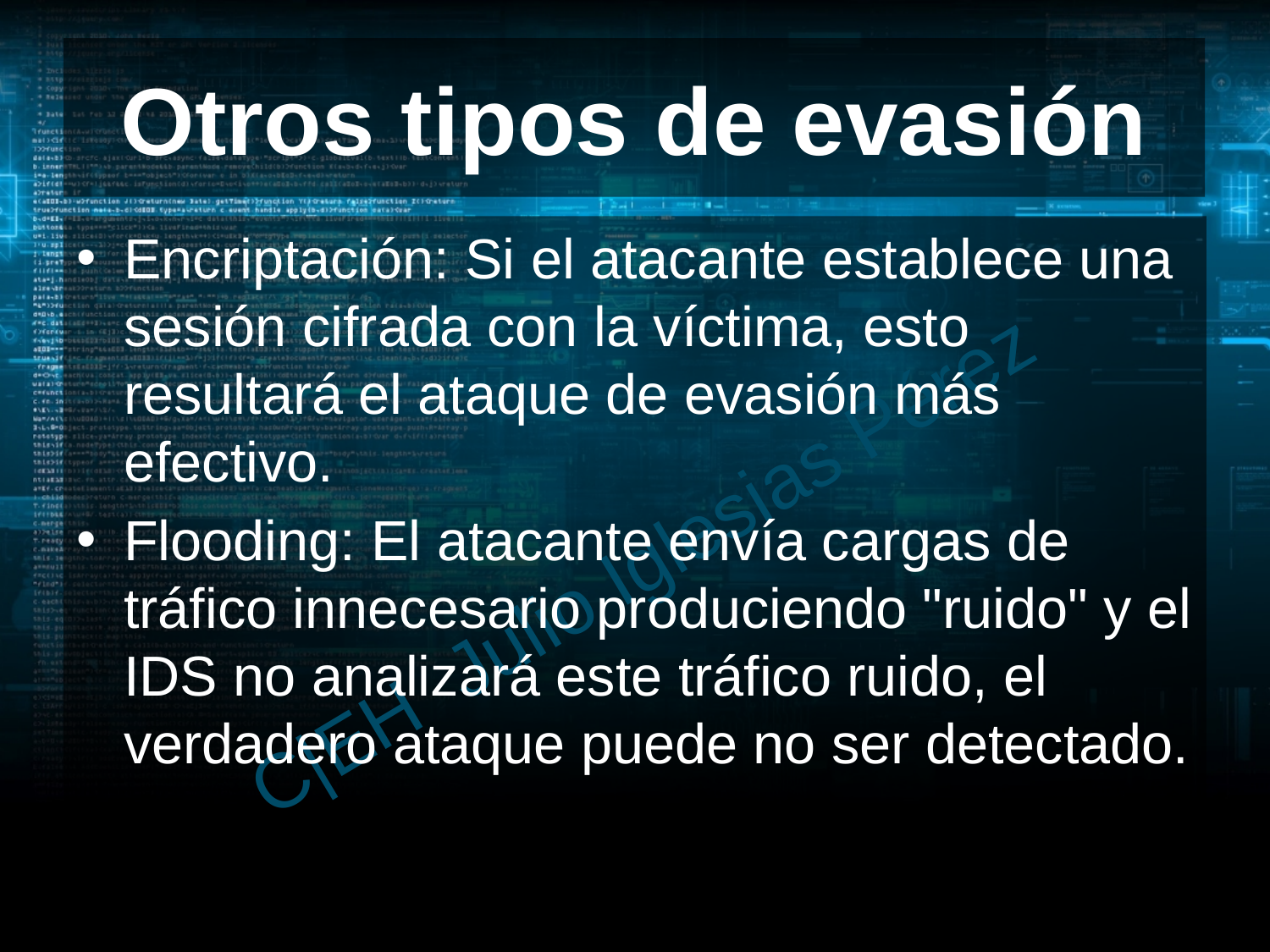

# Otros tipos de evasión
Encriptación: Si el atacante establece una sesión cifrada con la víctima, esto resultará el ataque de evasión más efectivo.
Flooding: El atacante envía cargas de tráfico innecesario produciendo "ruido" y el IDS no analizará este tráfico ruido, el verdadero ataque puede no ser detectado.
C|EH  Julio Iglesias Pérez